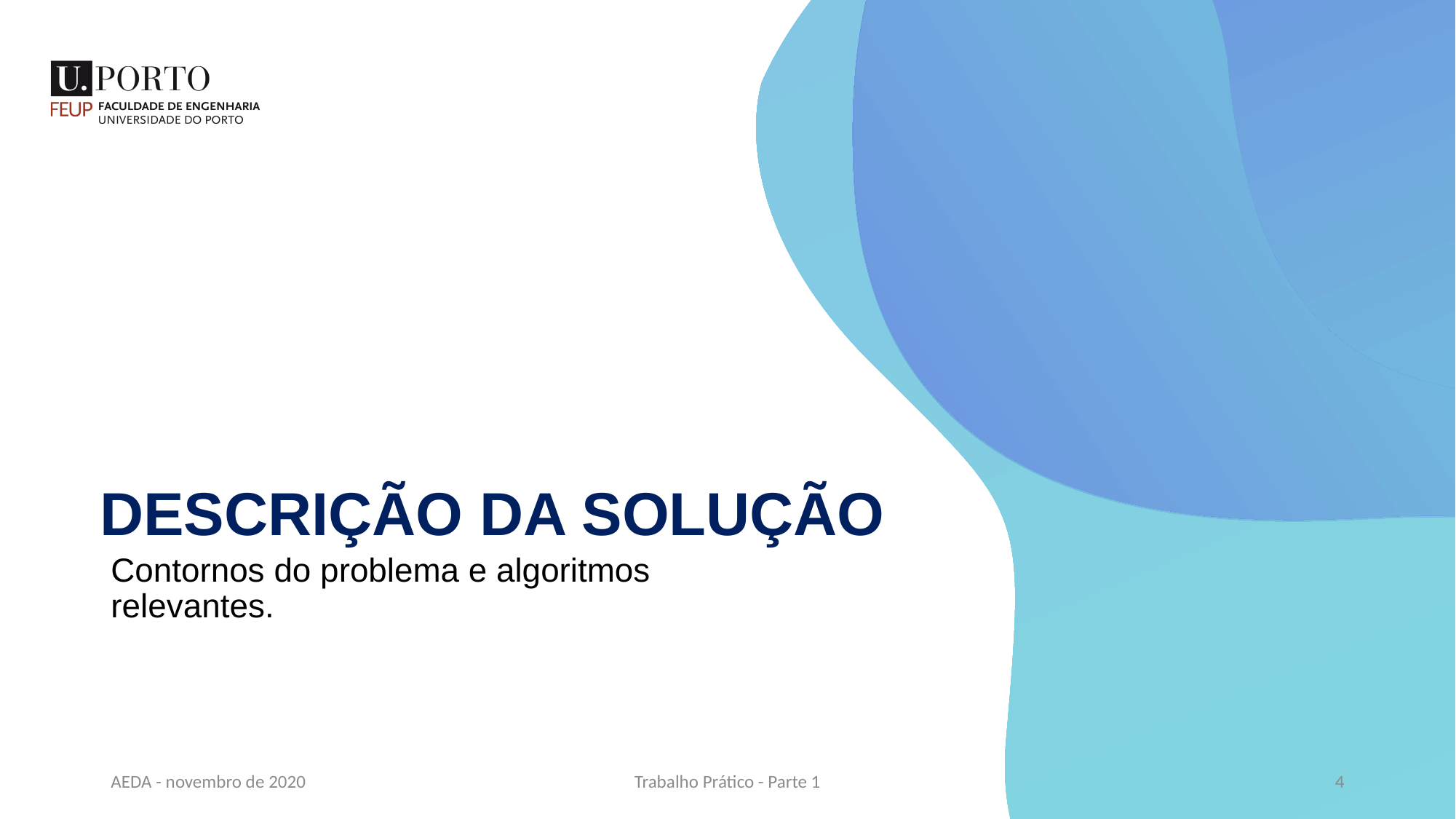

DESCRIÇÃO DA SOLUÇÃO
Contornos do problema e algoritmos relevantes.
AEDA - novembro de 2020
Trabalho Prático - Parte 1
4